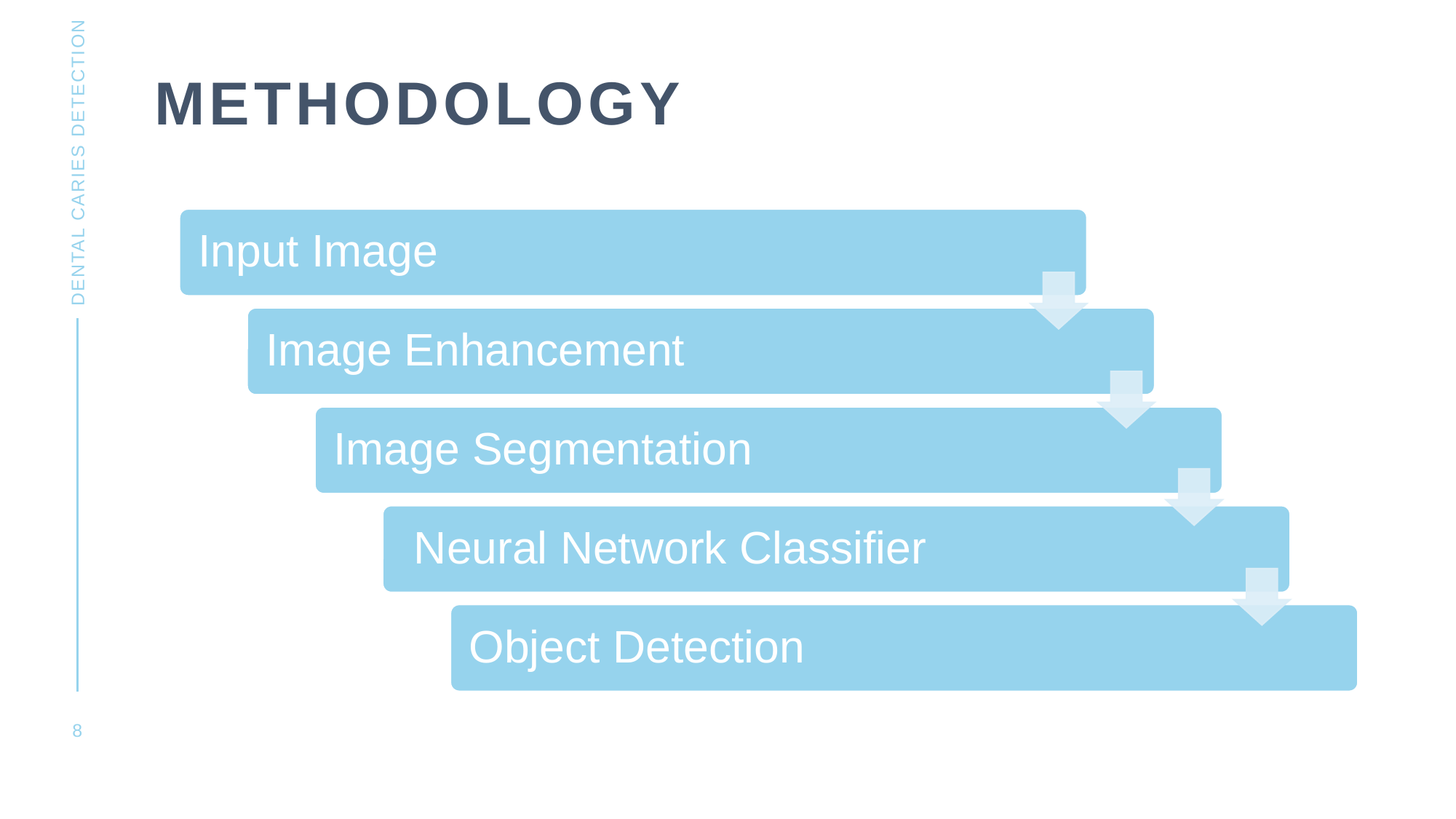

# methodology
Dental Caries detection

Input Image
Image Enhancement
Image Segmentation
 Neural Network Classifier
Object Detection

8